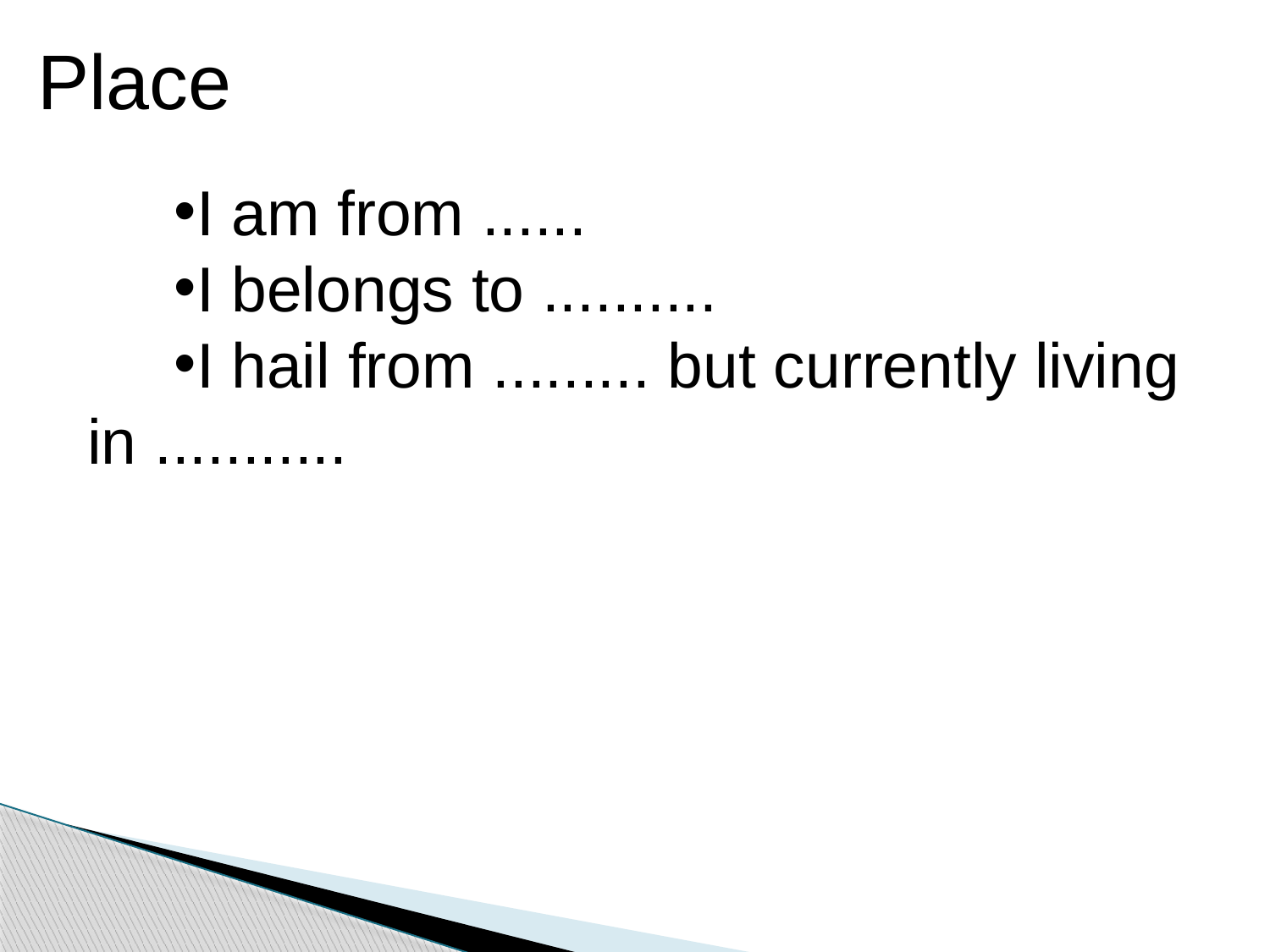

Place
I am from ......
I belongs to ..........
I hail from ......... but currently living in ...........